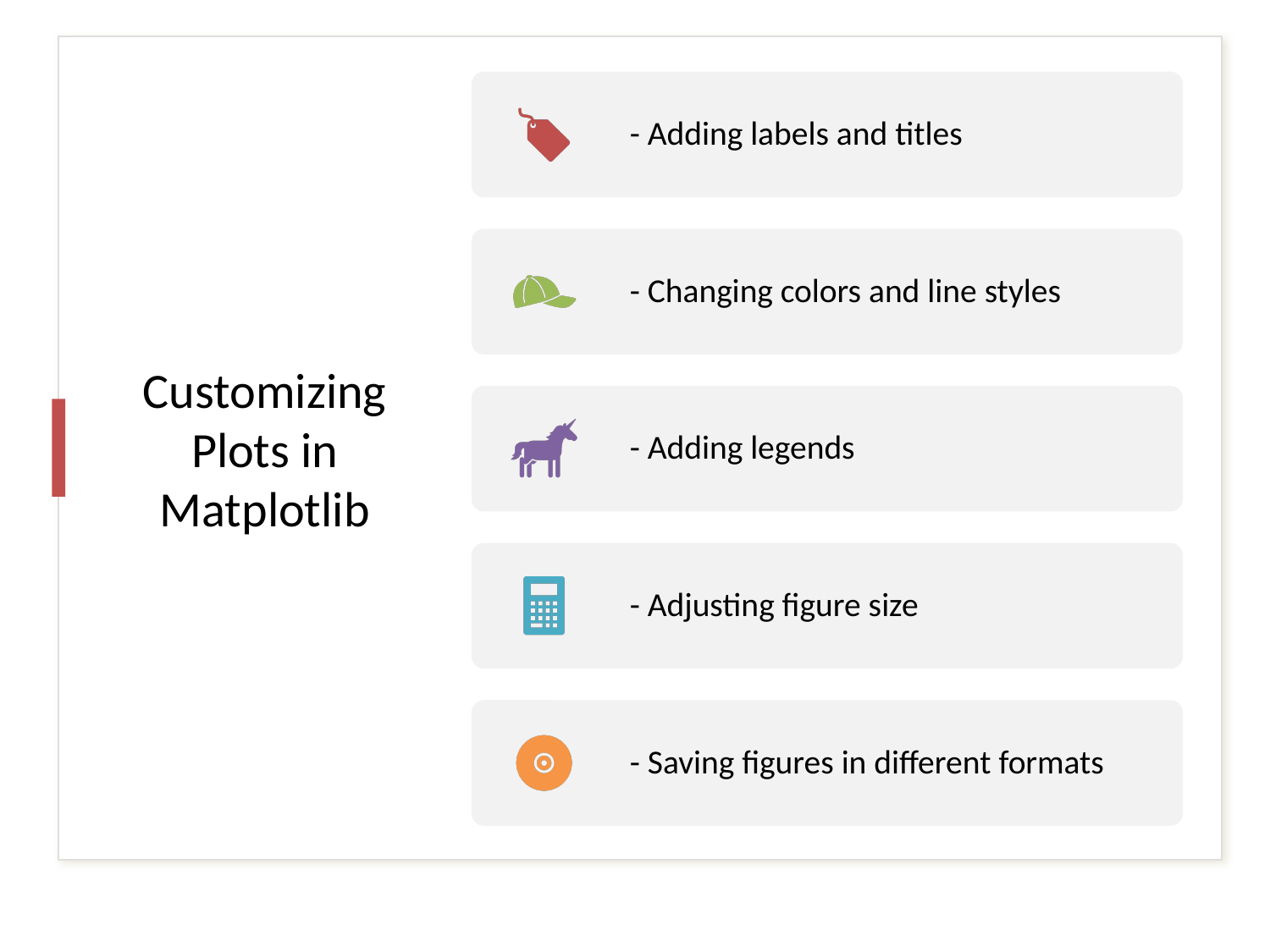

# Customizing Plots in Matplotlib
- Adding labels and titles
- Changing colors and line styles
- Adding legends
- Adjusting figure size
- Saving figures in different formats